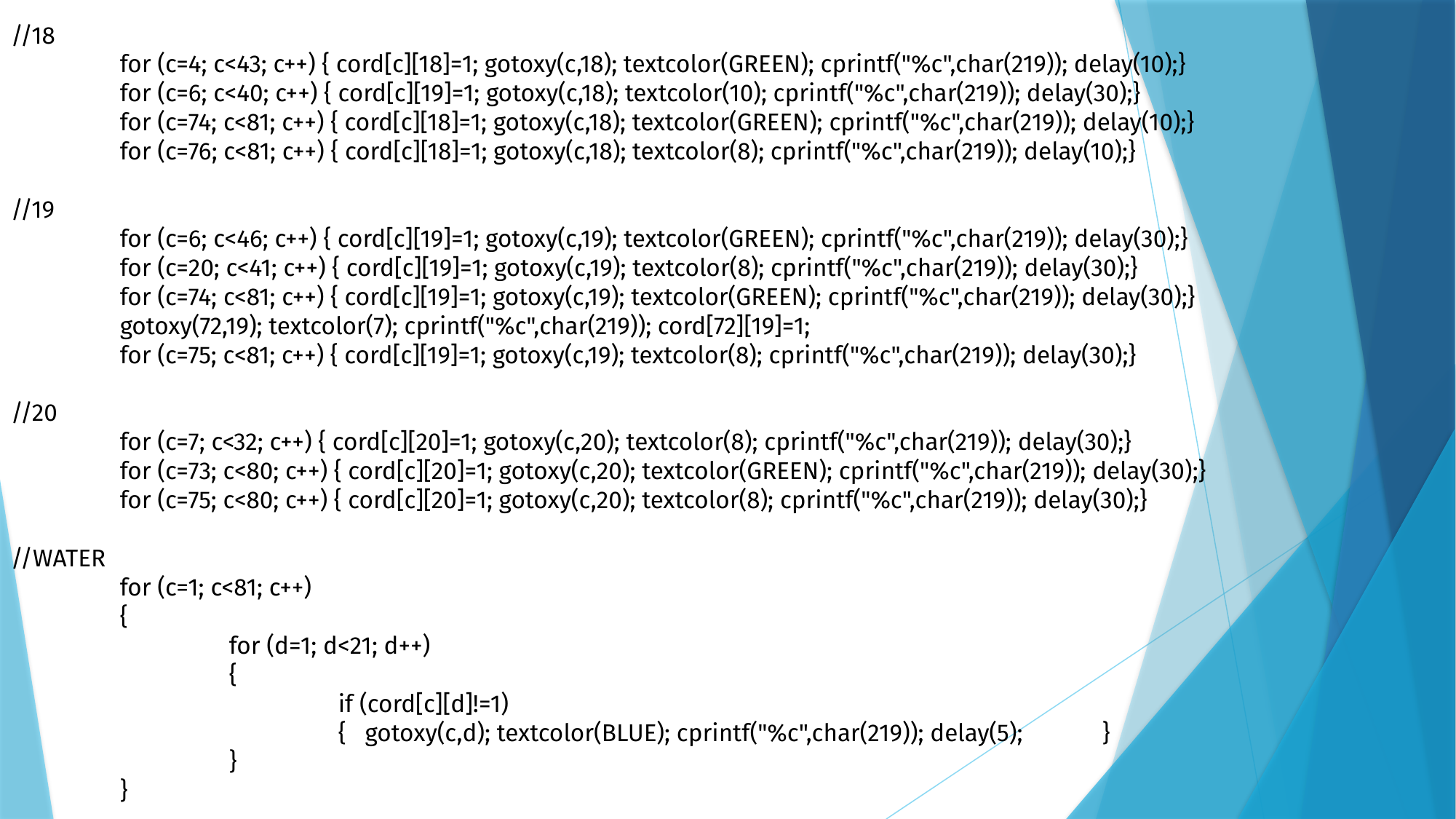

//18
	for (c=4; c<43; c++) { cord[c][18]=1; gotoxy(c,18); textcolor(GREEN); cprintf("%c",char(219)); delay(10);}
	for (c=6; c<40; c++) { cord[c][19]=1; gotoxy(c,18); textcolor(10); cprintf("%c",char(219)); delay(30);}
	for (c=74; c<81; c++) { cord[c][18]=1; gotoxy(c,18); textcolor(GREEN); cprintf("%c",char(219)); delay(10);}
	for (c=76; c<81; c++) { cord[c][18]=1; gotoxy(c,18); textcolor(8); cprintf("%c",char(219)); delay(10);}

//19
	for (c=6; c<46; c++) { cord[c][19]=1; gotoxy(c,19); textcolor(GREEN); cprintf("%c",char(219)); delay(30);}
	for (c=20; c<41; c++) { cord[c][19]=1; gotoxy(c,19); textcolor(8); cprintf("%c",char(219)); delay(30);}
	for (c=74; c<81; c++) { cord[c][19]=1; gotoxy(c,19); textcolor(GREEN); cprintf("%c",char(219)); delay(30);}
	gotoxy(72,19); textcolor(7); cprintf("%c",char(219)); cord[72][19]=1;
	for (c=75; c<81; c++) { cord[c][19]=1; gotoxy(c,19); textcolor(8); cprintf("%c",char(219)); delay(30);}

//20
	for (c=7; c<32; c++) { cord[c][20]=1; gotoxy(c,20); textcolor(8); cprintf("%c",char(219)); delay(30);}
	for (c=73; c<80; c++) { cord[c][20]=1; gotoxy(c,20); textcolor(GREEN); cprintf("%c",char(219)); delay(30);}
	for (c=75; c<80; c++) { cord[c][20]=1; gotoxy(c,20); textcolor(8); cprintf("%c",char(219)); delay(30);}

//WATER
	for (c=1; c<81; c++)
	{
		for (d=1; d<21; d++)
		{
			if (cord[c][d]!=1)
			{   gotoxy(c,d); textcolor(BLUE); cprintf("%c",char(219)); delay(5);	}
		}
	}